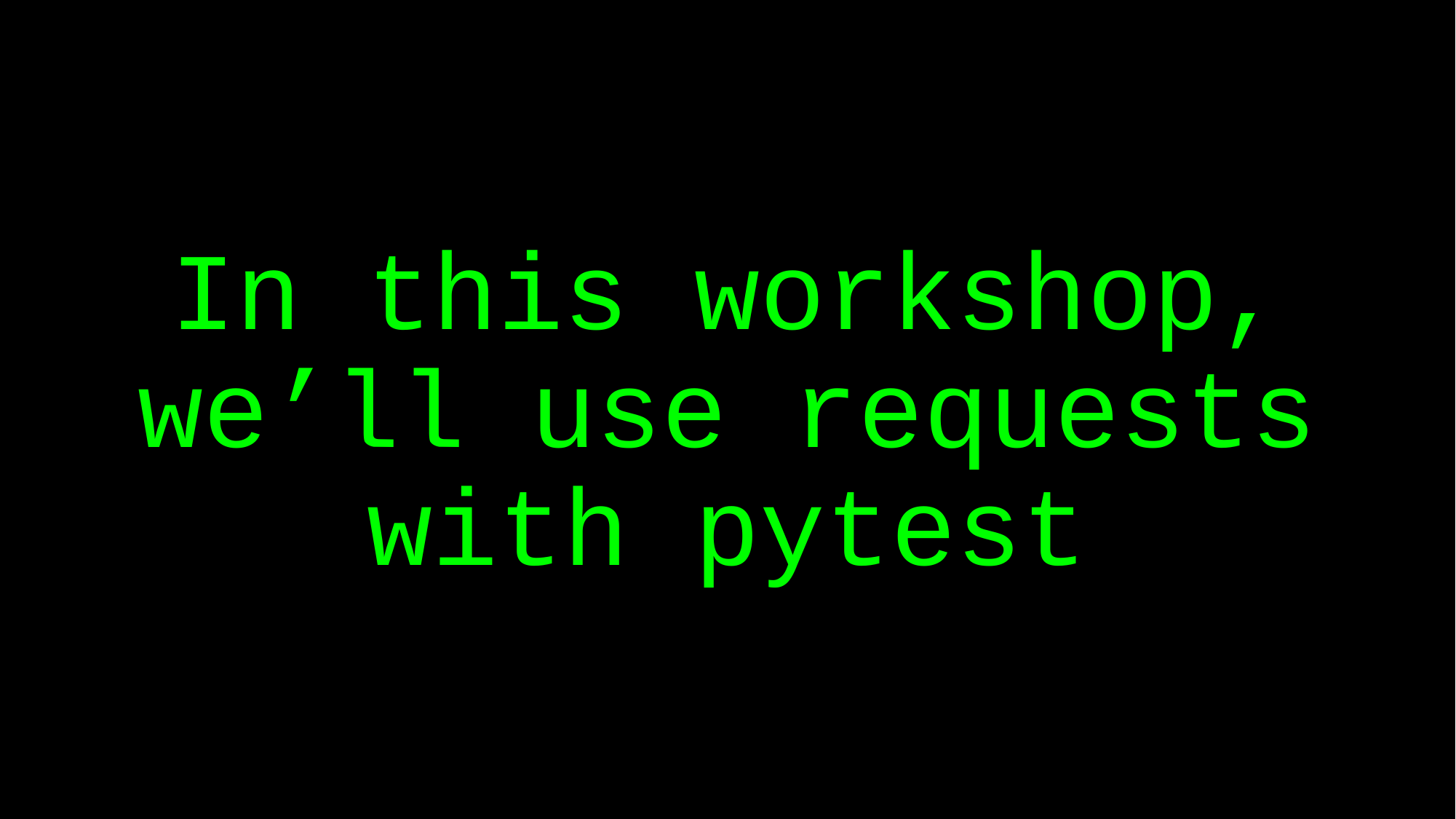

# In this workshop, we’ll use requests with pytest